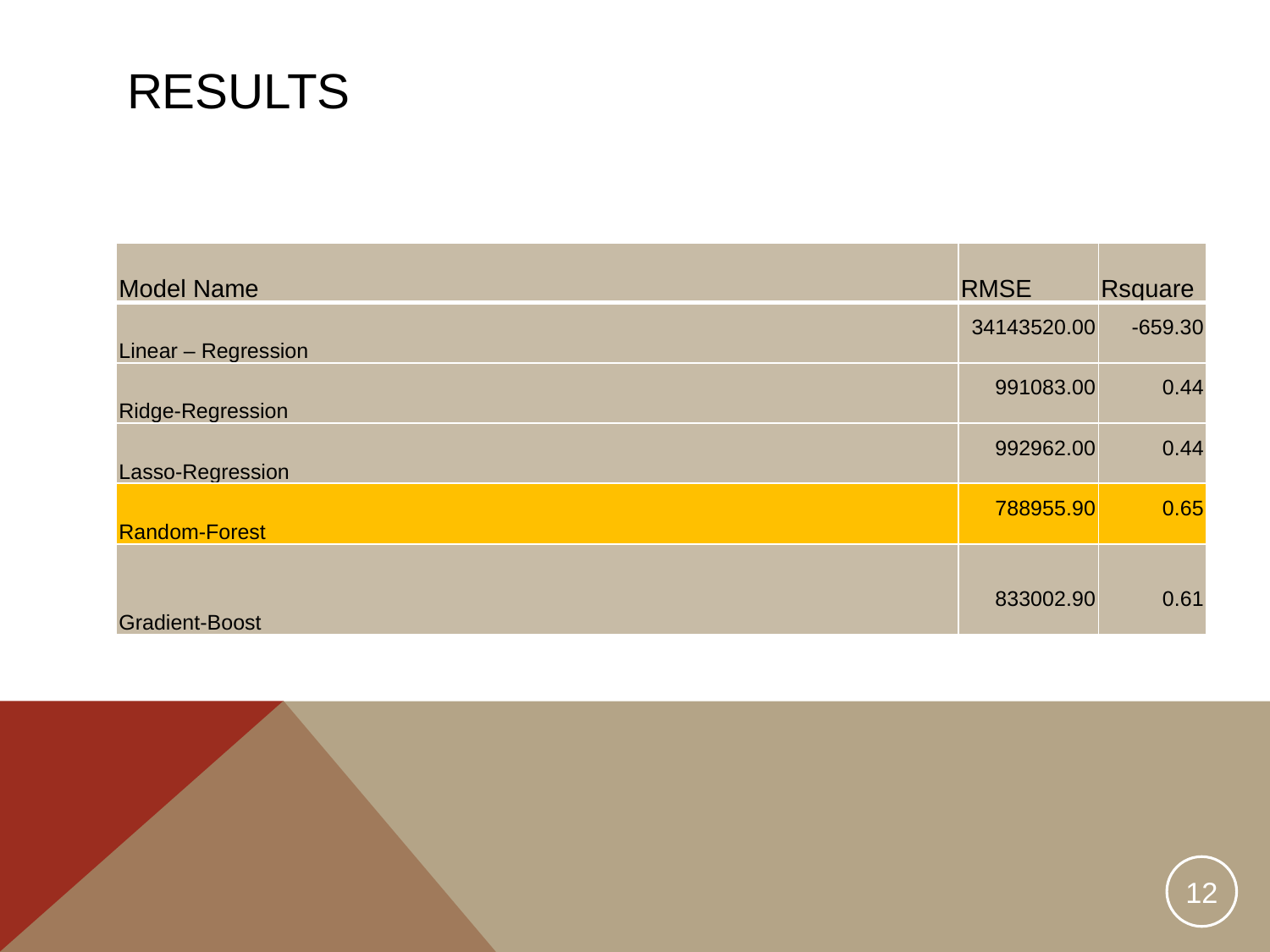

# Results
| Model Name | RMSE | Rsquare |
| --- | --- | --- |
| Linear – Regression | 34143520.00 | -659.30 |
| Ridge-Regression | 991083.00 | 0.44 |
| Lasso-Regression | 992962.00 | 0.44 |
| Random-Forest | 788955.90 | 0.65 |
| Gradient-Boost | 833002.90 | 0.61 |
12